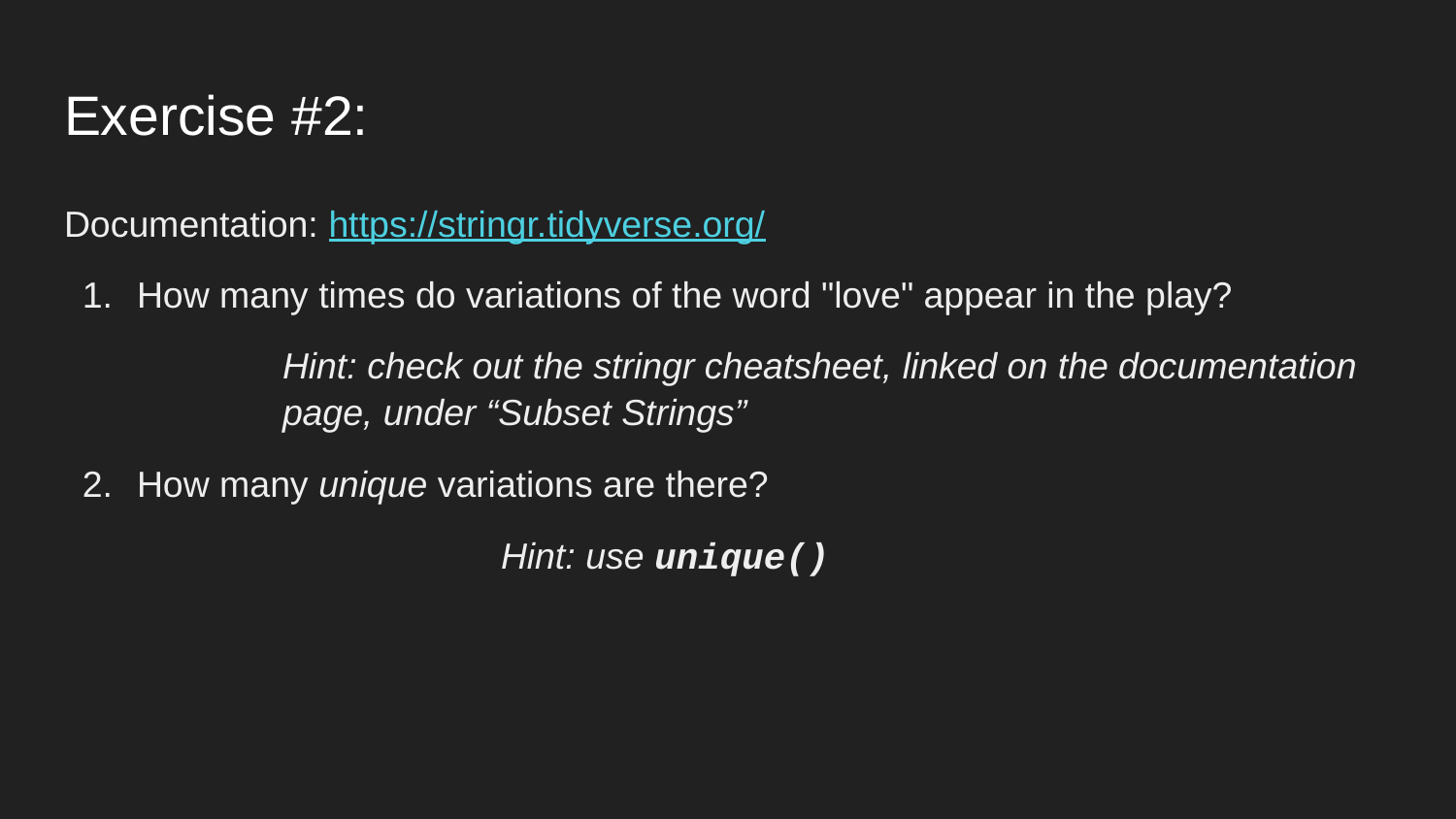

# Exercise #2:
Documentation: https://stringr.tidyverse.org/
How many times do variations of the word "love" appear in the play?
Hint: check out the stringr cheatsheet, linked on the documentation page, under “Subset Strings”
How many unique variations are there?
			Hint: use unique()